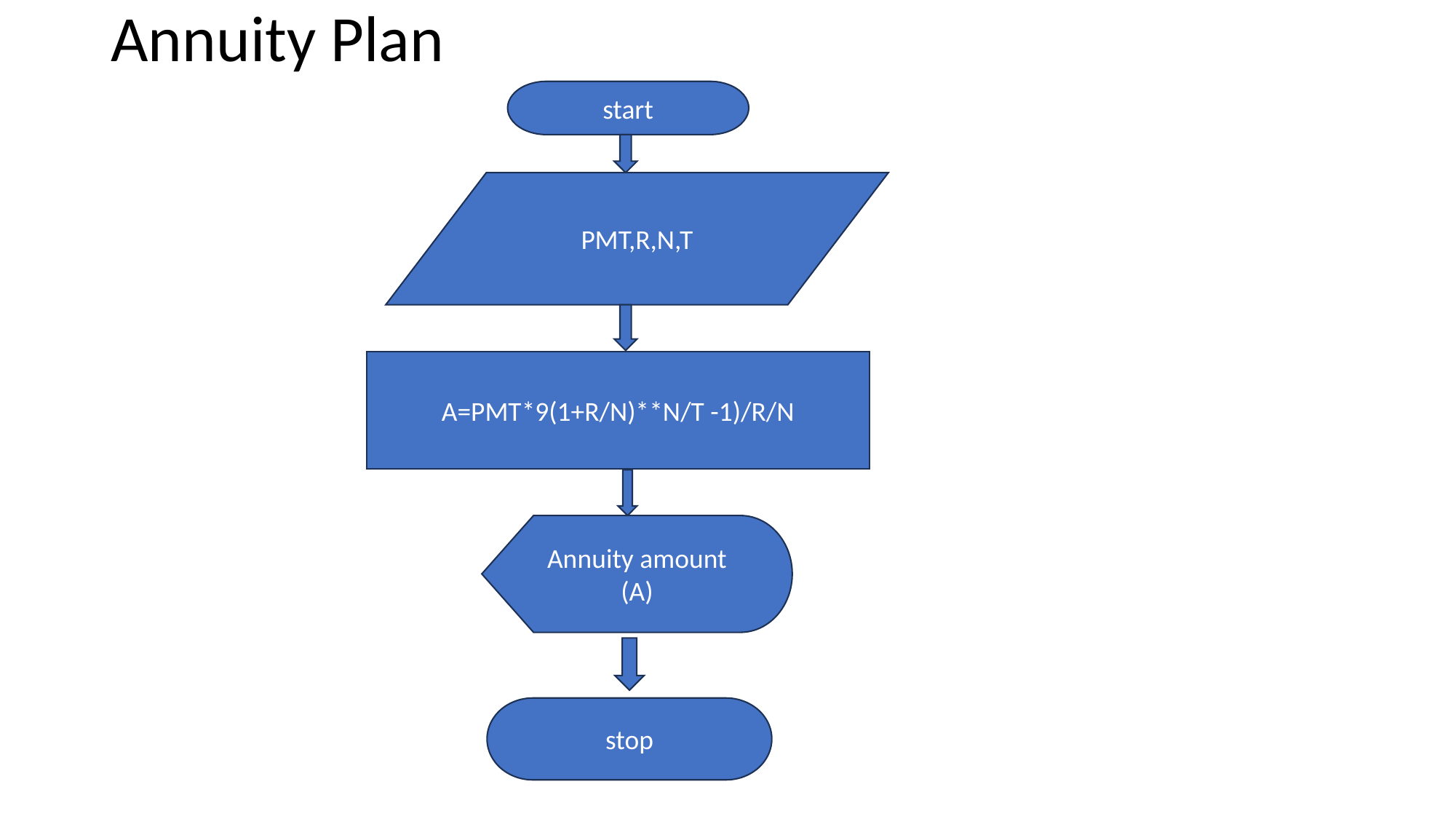

# Annuity Plan

start

PMT,R,N,T

A=PMT*9(1+R/N)**N/T -1)/R/N

Annuity amount (A)

stop